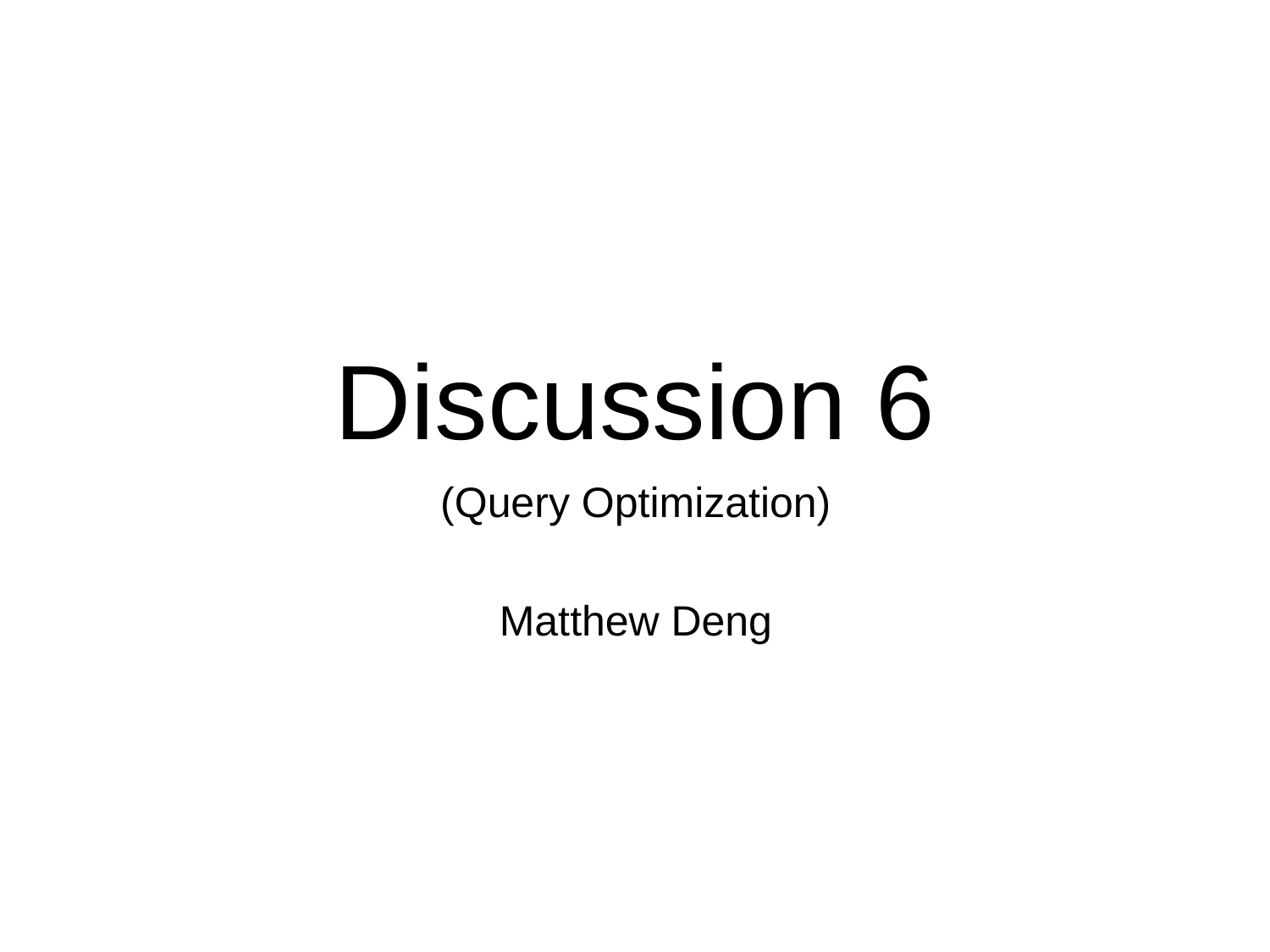

# Discussion 6
(Query Optimization)

Matthew Deng